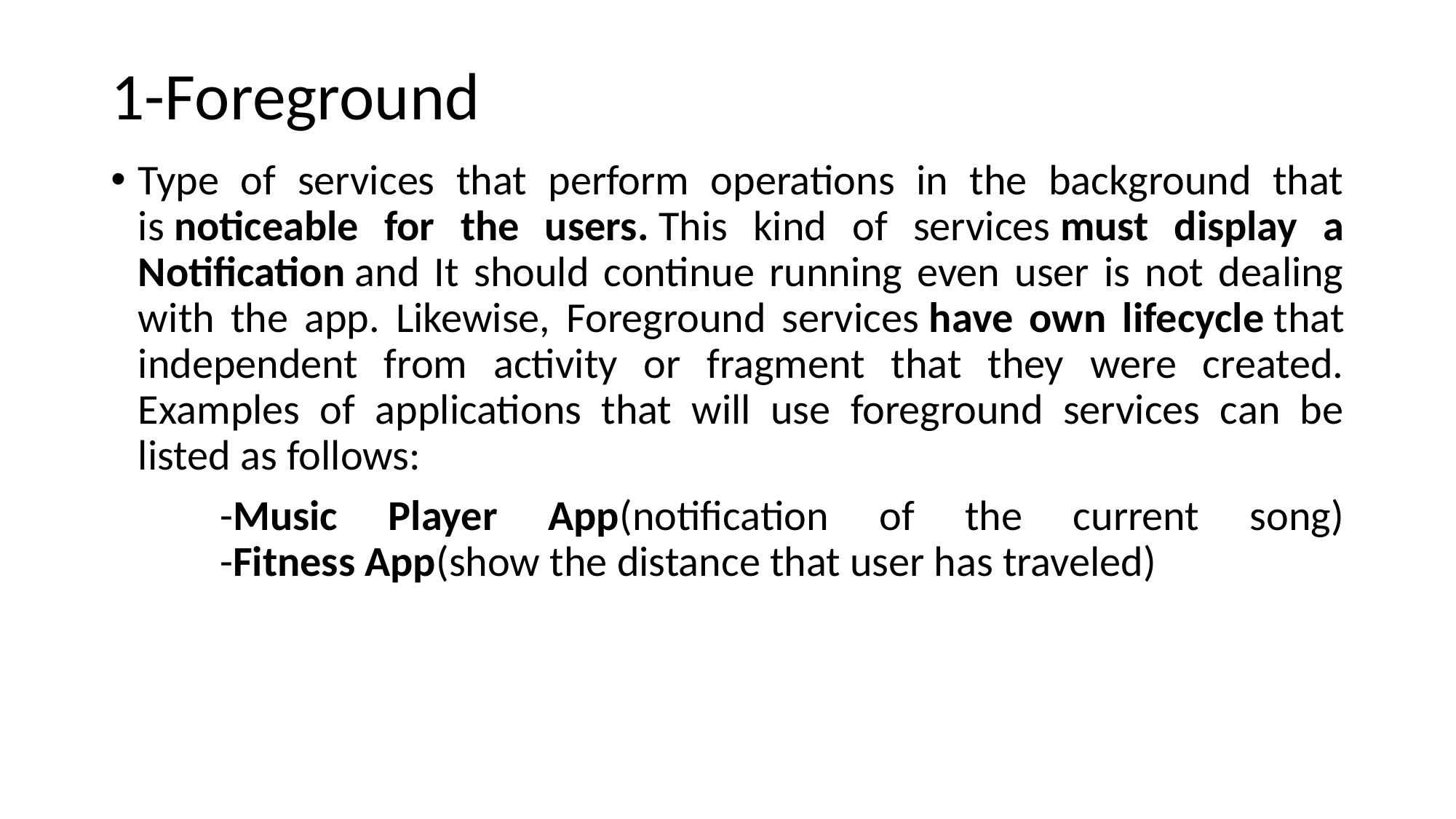

# 1-Foreground
Type of services that perform operations in the background that is noticeable for the users. This kind of services must display a Notification and It should continue running even user is not dealing with the app. Likewise, Foreground services have own lifecycle that independent from activity or fragment that they were created. Examples of applications that will use foreground services can be listed as follows:
	-Music Player App(notification of the current song)
	-Fitness App(show the distance that user has traveled)